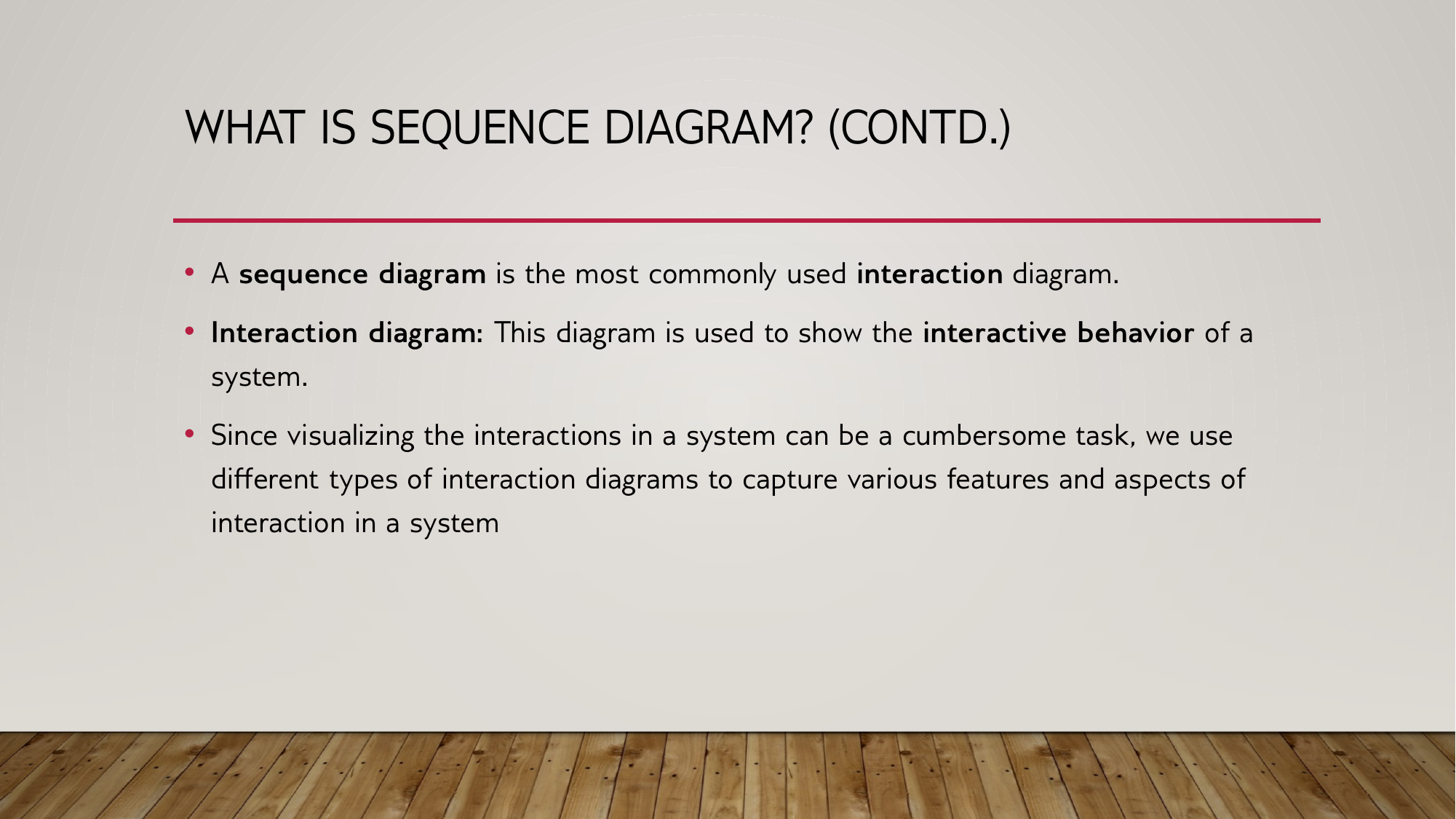

# What is sequence diagram? (Contd.)
A sequence diagram is the most commonly used interaction diagram.
Interaction diagram: This diagram is used to show the interactive behavior of a system.
Since visualizing the interactions in a system can be a cumbersome task, we use different types of interaction diagrams to capture various features and aspects of interaction in a system